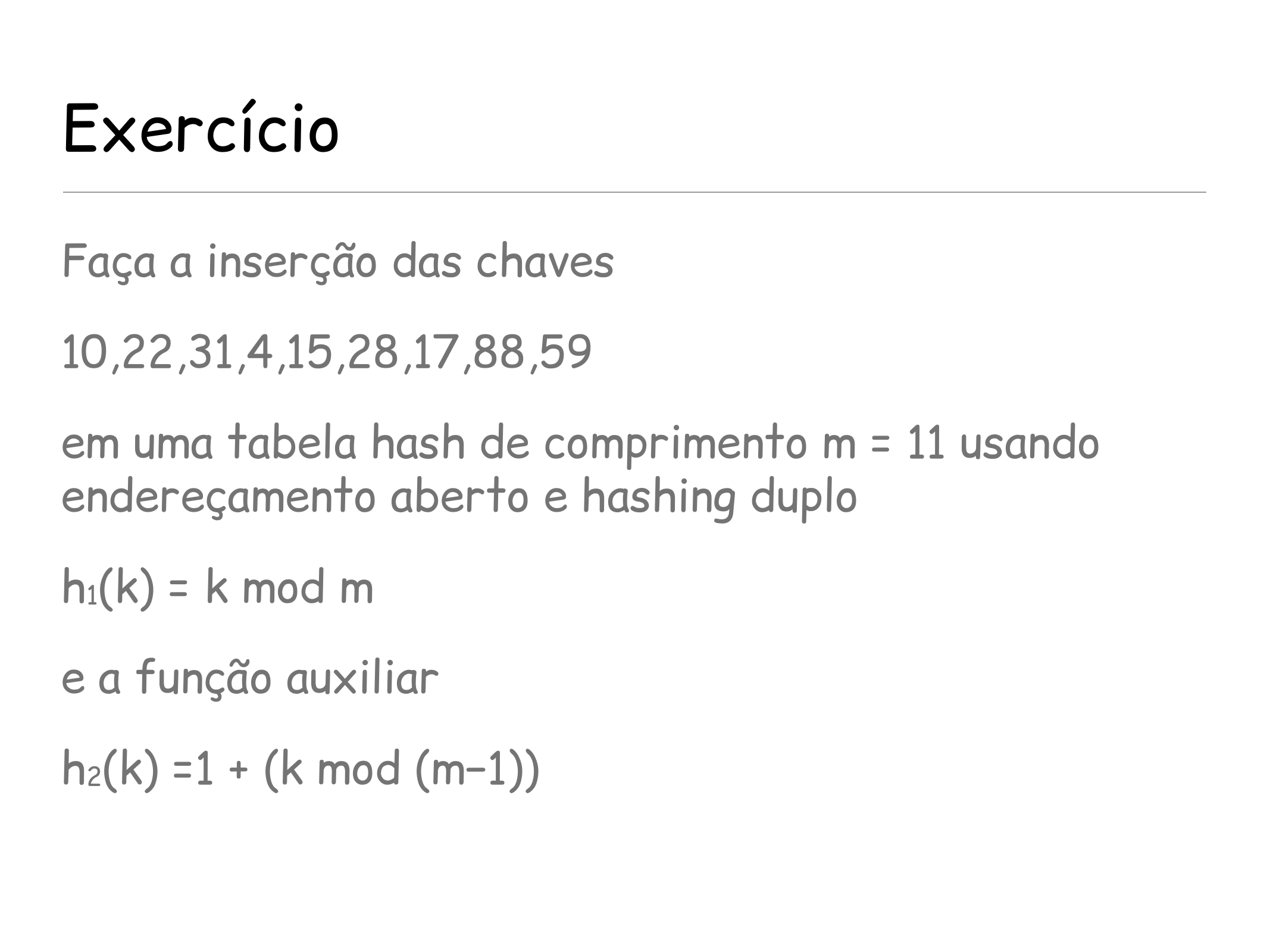

# Exercício
Faça a inserção das chaves
10,22,31,4,15,28,17,88,59
em uma tabela hash de comprimento m = 11 usando endereçamento aberto e hashing duplo
h1(k) = k mod m
e a função auxiliar
h2(k) =1 + (k mod (m−1))